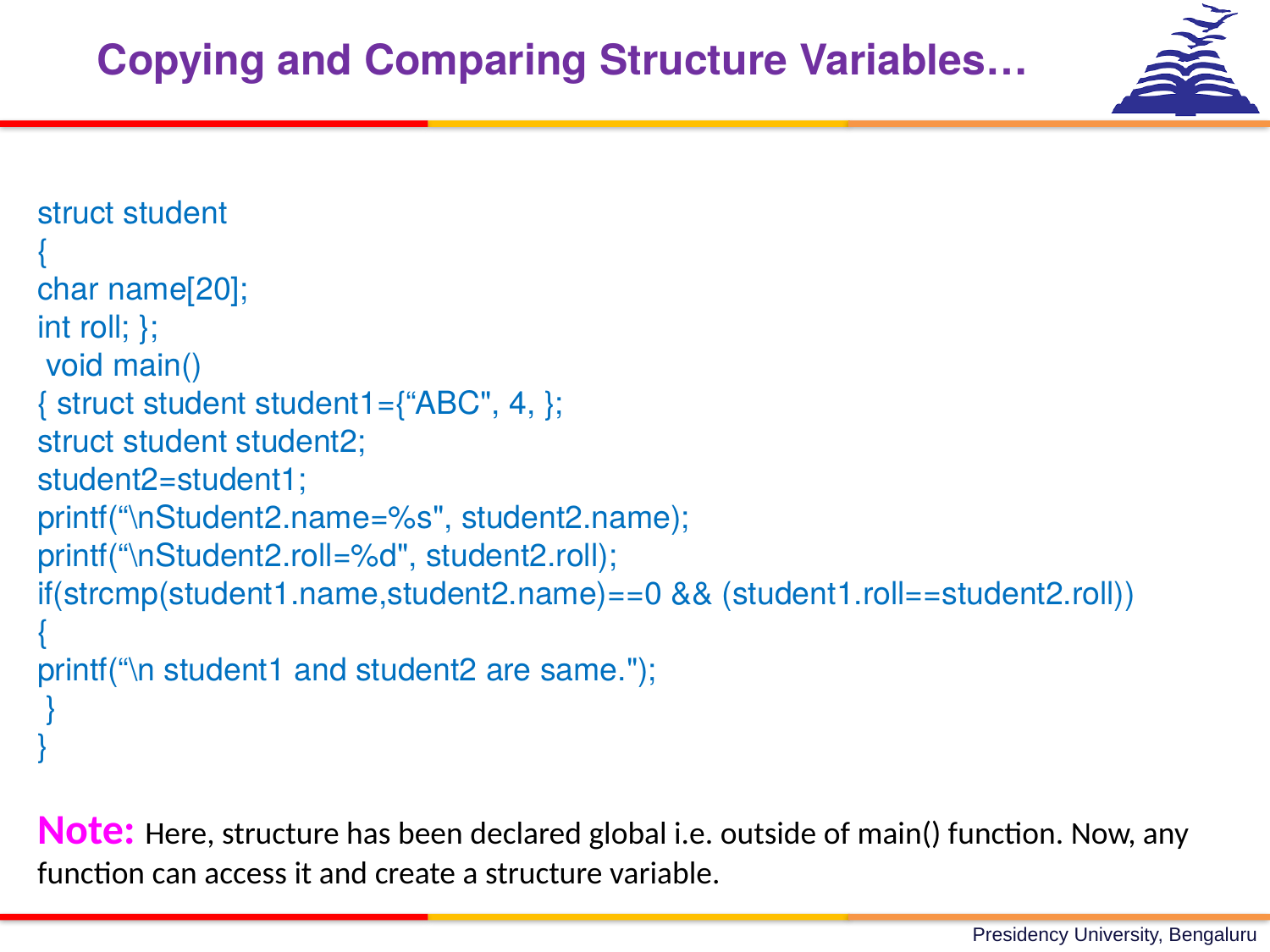

Copying and Comparing Structure Variables…
struct student
{
char name[20];
int roll; };
 void main()
{ struct student student1={“ABC", 4, };
struct student student2;
student2=student1;
printf(“\nStudent2.name=%s", student2.name);
printf(“\nStudent2.roll=%d", student2.roll); if(strcmp(student1.name,student2.name)==0 && (student1.roll==student2.roll))
{
printf(“\n student1 and student2 are same.");
 }
}

Note: Here, structure has been declared global i.e. outside of main() function. Now, any function can access it and create a structure variable.